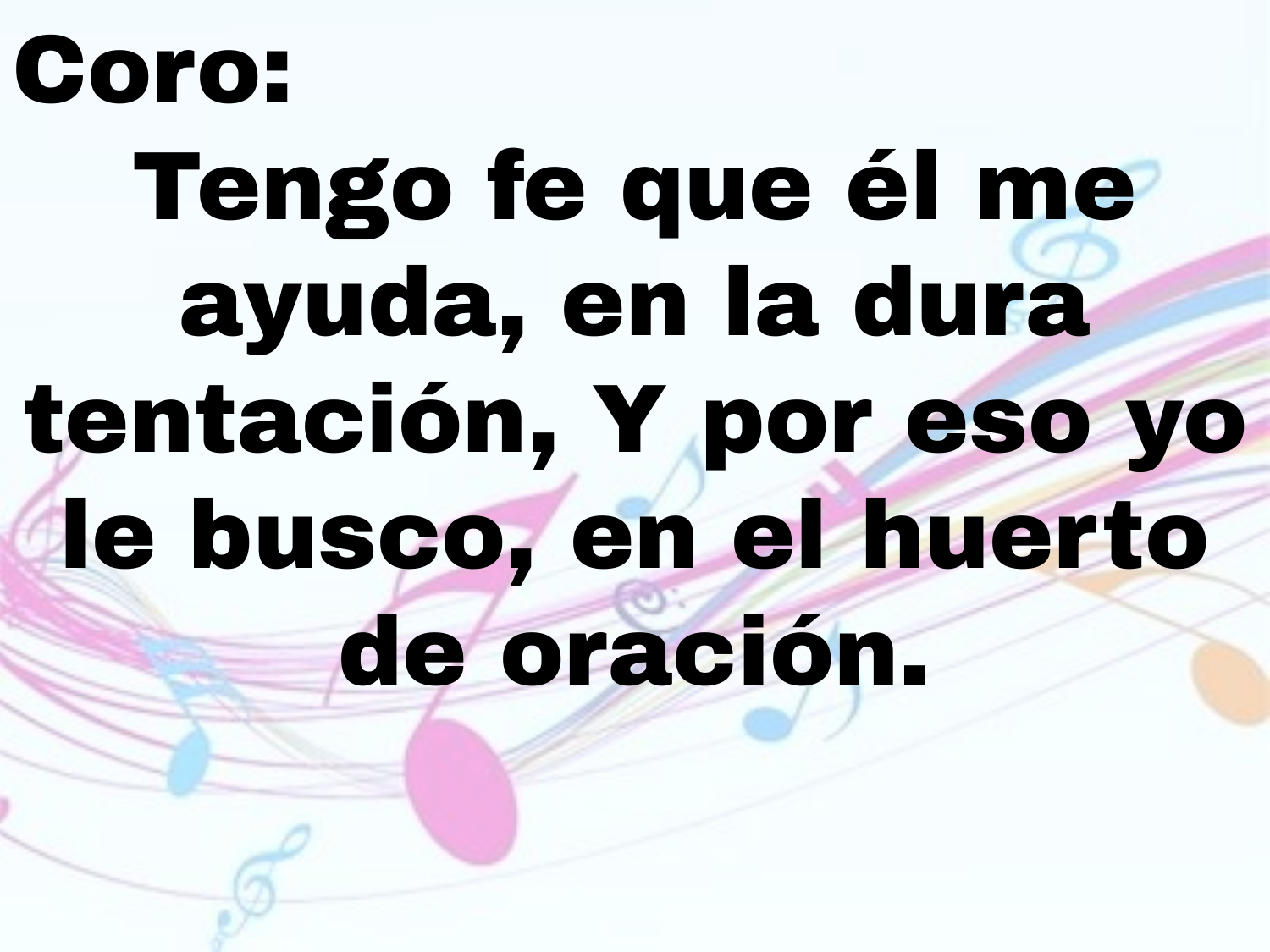

Coro:
Tengo fe que él me ayuda, en la dura tentación, Y por eso yo le busco, en el huerto de oración.